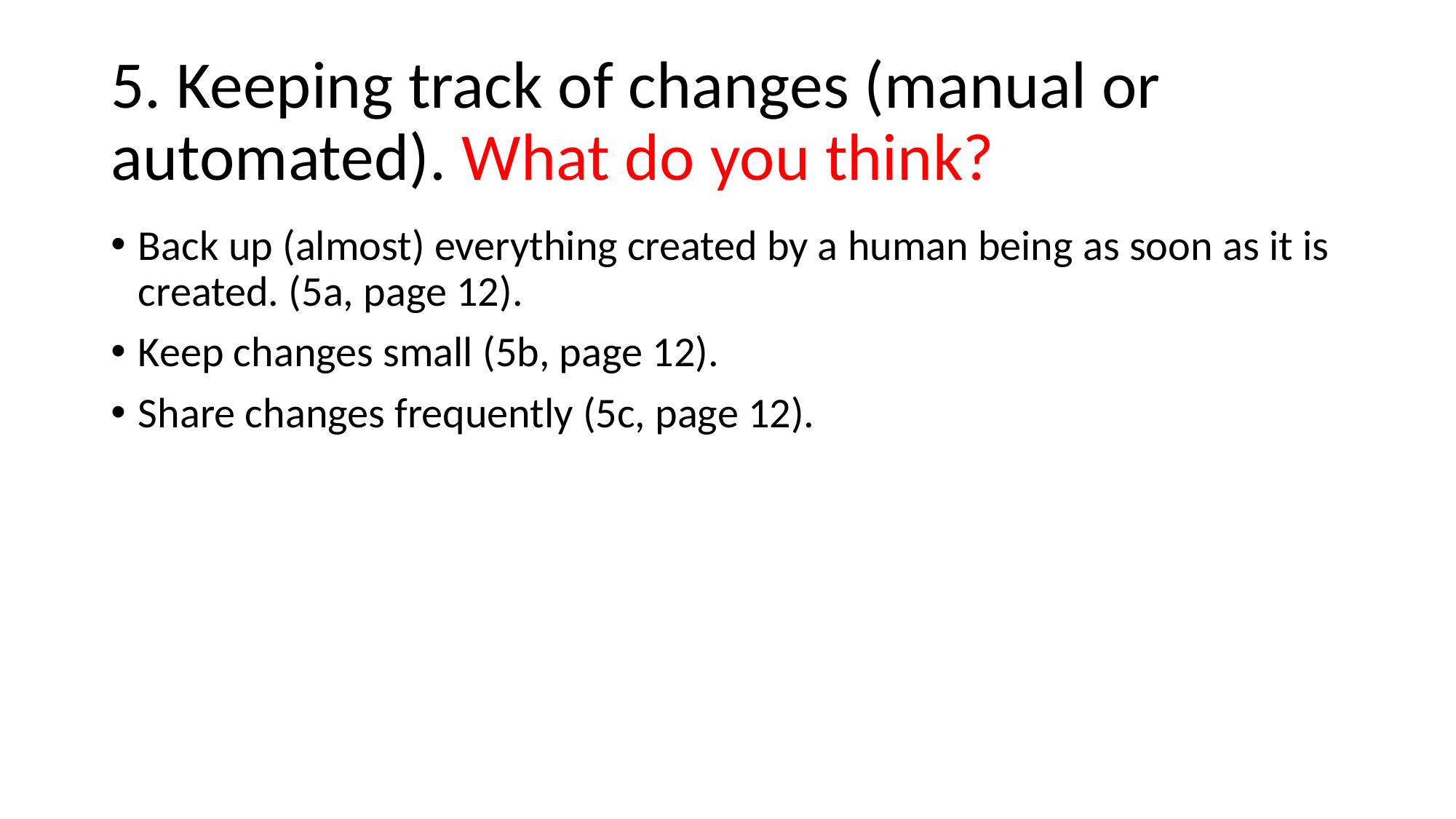

# 5. Keeping track of changes (manual or automated). What do you think?
Back up (almost) everything created by a human being as soon as it is created. (5a, page 12).
Keep changes small (5b, page 12).
Share changes frequently (5c, page 12).